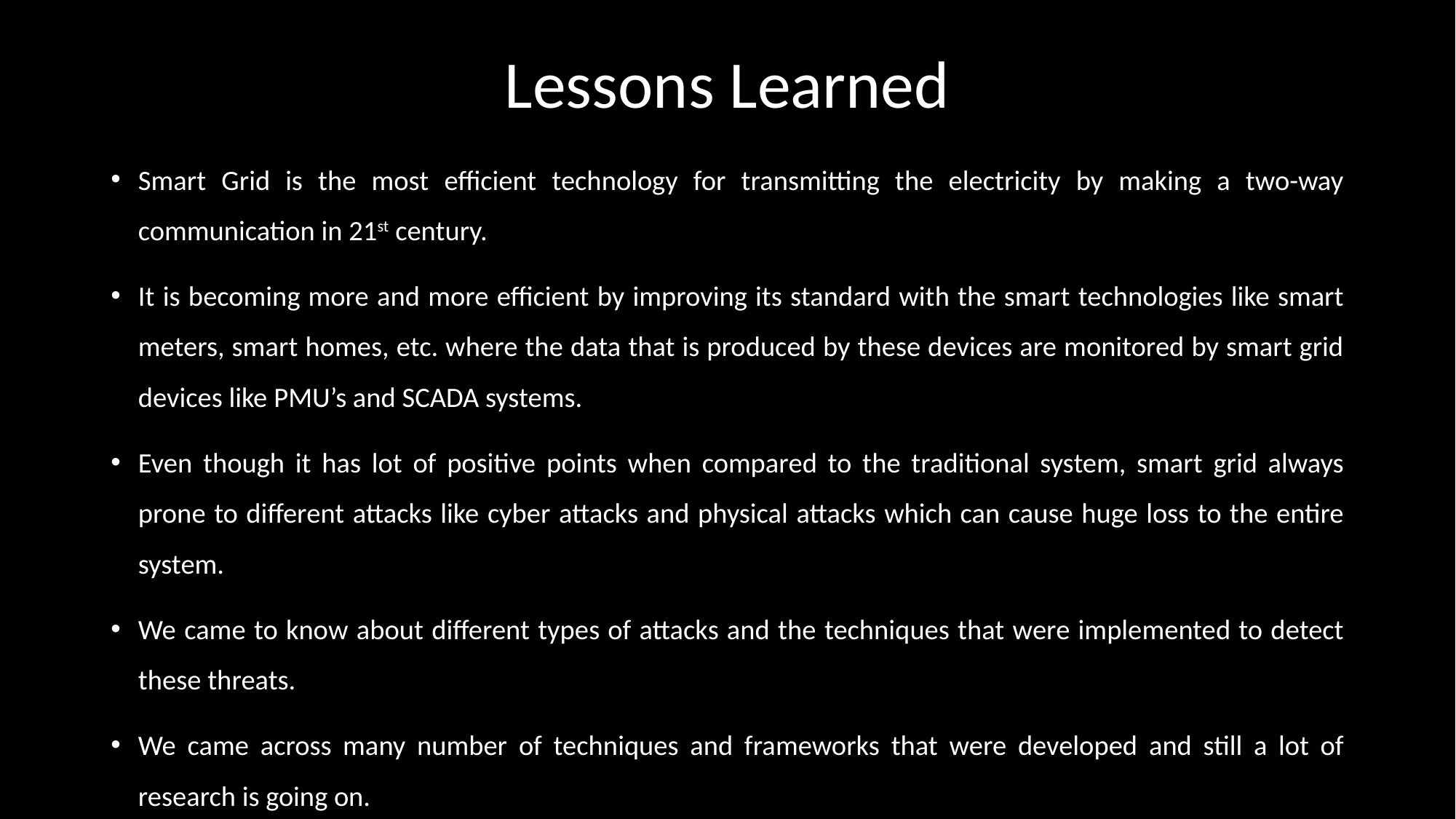

# Lessons Learned
Smart Grid is the most efficient technology for transmitting the electricity by making a two-way communication in 21st century.
It is becoming more and more efficient by improving its standard with the smart technologies like smart meters, smart homes, etc. where the data that is produced by these devices are monitored by smart grid devices like PMU’s and SCADA systems.
Even though it has lot of positive points when compared to the traditional system, smart grid always prone to different attacks like cyber attacks and physical attacks which can cause huge loss to the entire system.
We came to know about different types of attacks and the techniques that were implemented to detect these threats.
We came across many number of techniques and frameworks that were developed and still a lot of research is going on.